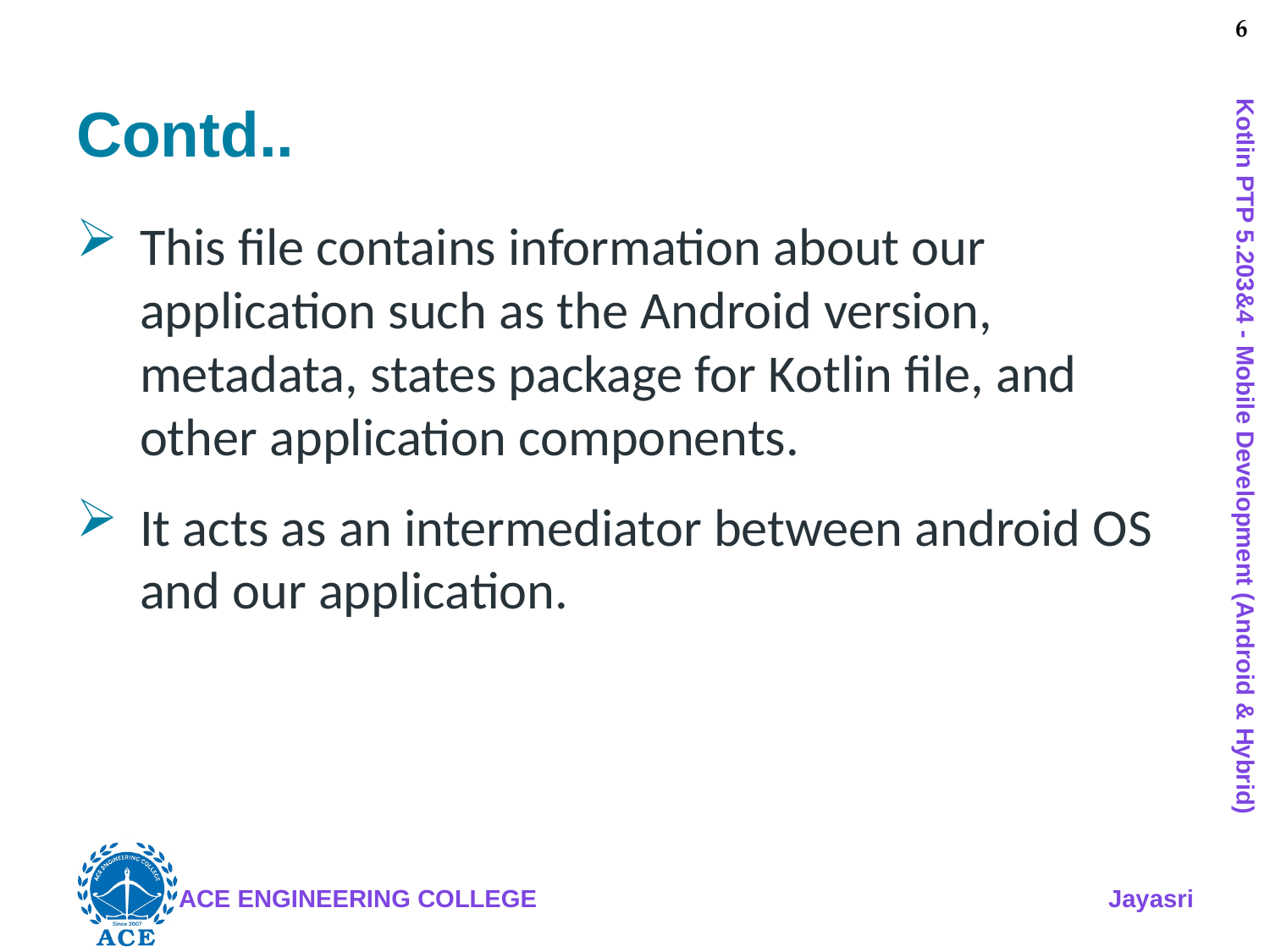

6
# Contd..
This file contains information about our application such as the Android version, metadata, states package for Kotlin file, and other application components.
It acts as an intermediator between android OS and our application.